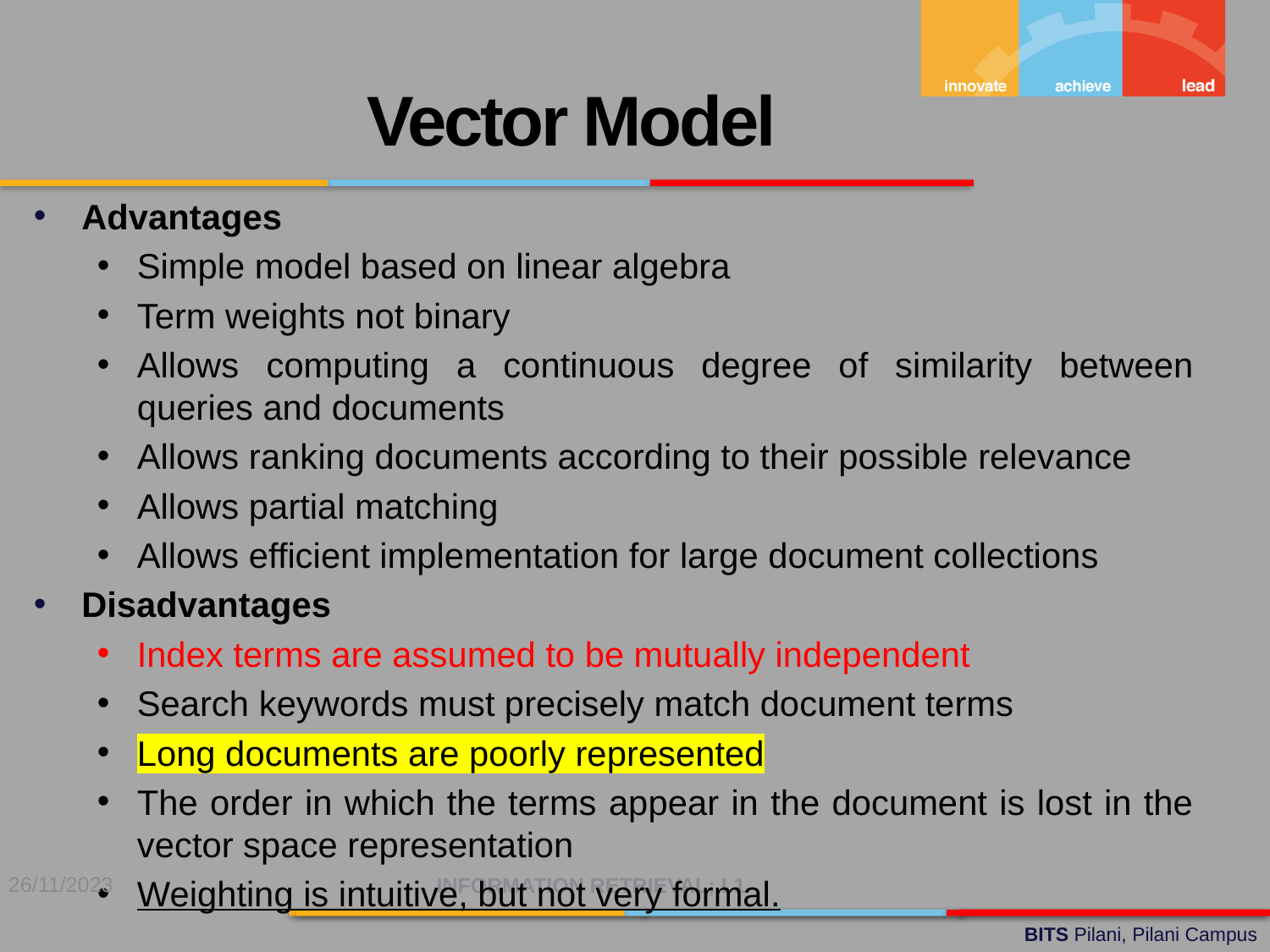

Vector Model
Advantages
Simple model based on linear algebra
Term weights not binary
Allows computing a continuous degree of similarity between queries and documents
Allows ranking documents according to their possible relevance
Allows partial matching
Allows efficient implementation for large document collections
Disadvantages
Index terms are assumed to be mutually independent
Search keywords must precisely match document terms
Long documents are poorly represented
The order in which the terms appear in the document is lost in the vector space representation
Weighting is intuitive, but not very formal.
26/11/2023
INFORMATION RETRIEVAL; L1